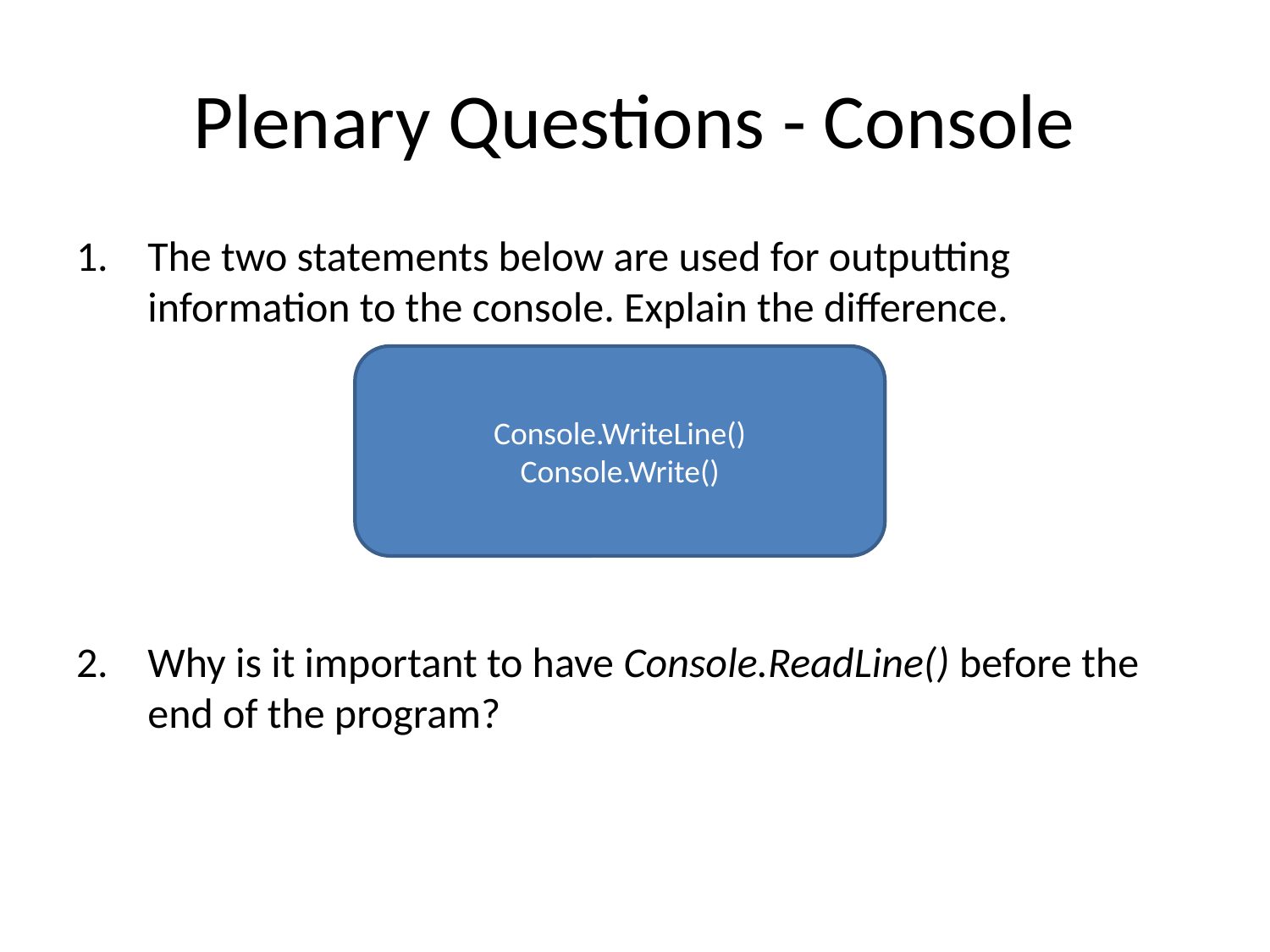

# Plenary Questions - Console
The two statements below are used for outputting information to the console. Explain the difference.

Why is it important to have Console.ReadLine() before the end of the program?

Console.WriteLine()
Console.Write()